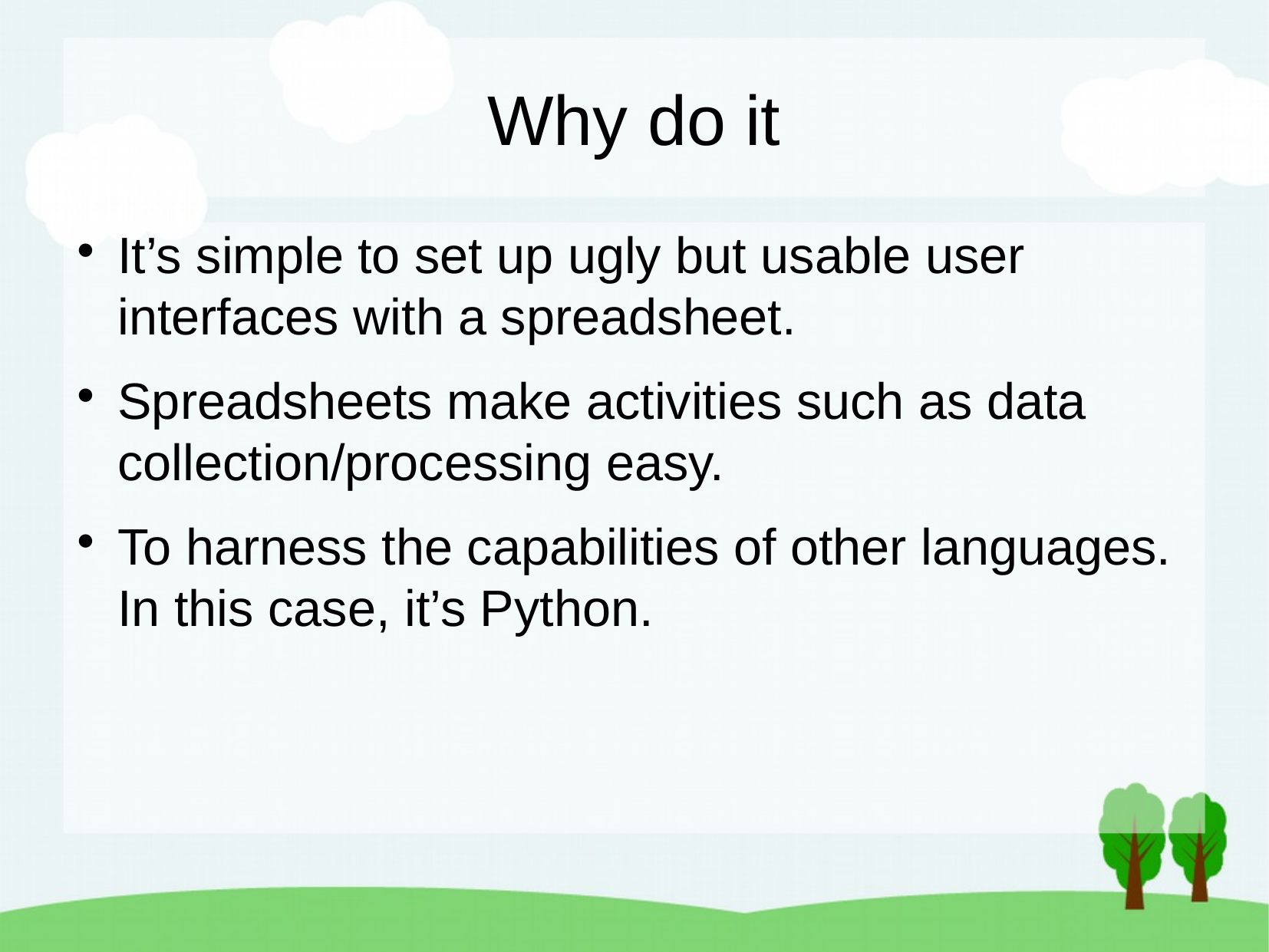

Why do it
It’s simple to set up ugly but usable user interfaces with a spreadsheet.
Spreadsheets make activities such as data collection/processing easy.
To harness the capabilities of other languages. In this case, it’s Python.